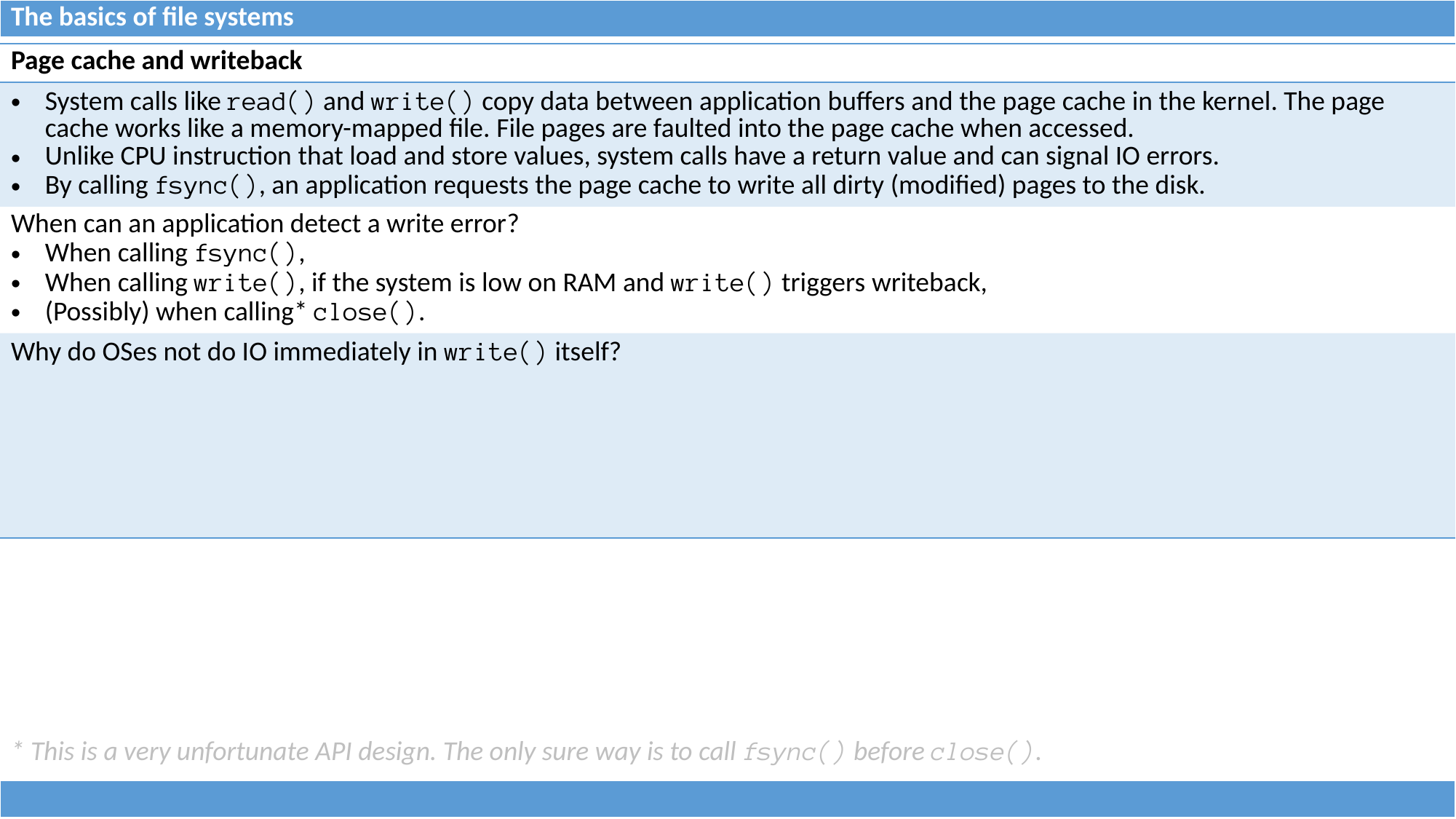

| The basics of file systems |
| --- |
| Page cache and writeback |
| --- |
| System calls like read() and write() copy data between application buffers and the page cache in the kernel. The page cache works like a memory-mapped file. File pages are faulted into the page cache when accessed. Unlike CPU instruction that load and store values, system calls have a return value and can signal IO errors. By calling fsync(), an application requests the page cache to write all dirty (modified) pages to the disk. |
| When can an application detect a write error? When calling fsync(), When calling write(), if the system is low on RAM and write() triggers writeback, (Possibly) when calling\* close(). |
| Why do OSes not do IO immediately in write() itself? |
* This is a very unfortunate API design. The only sure way is to call fsync() before close().
|  |
| --- |